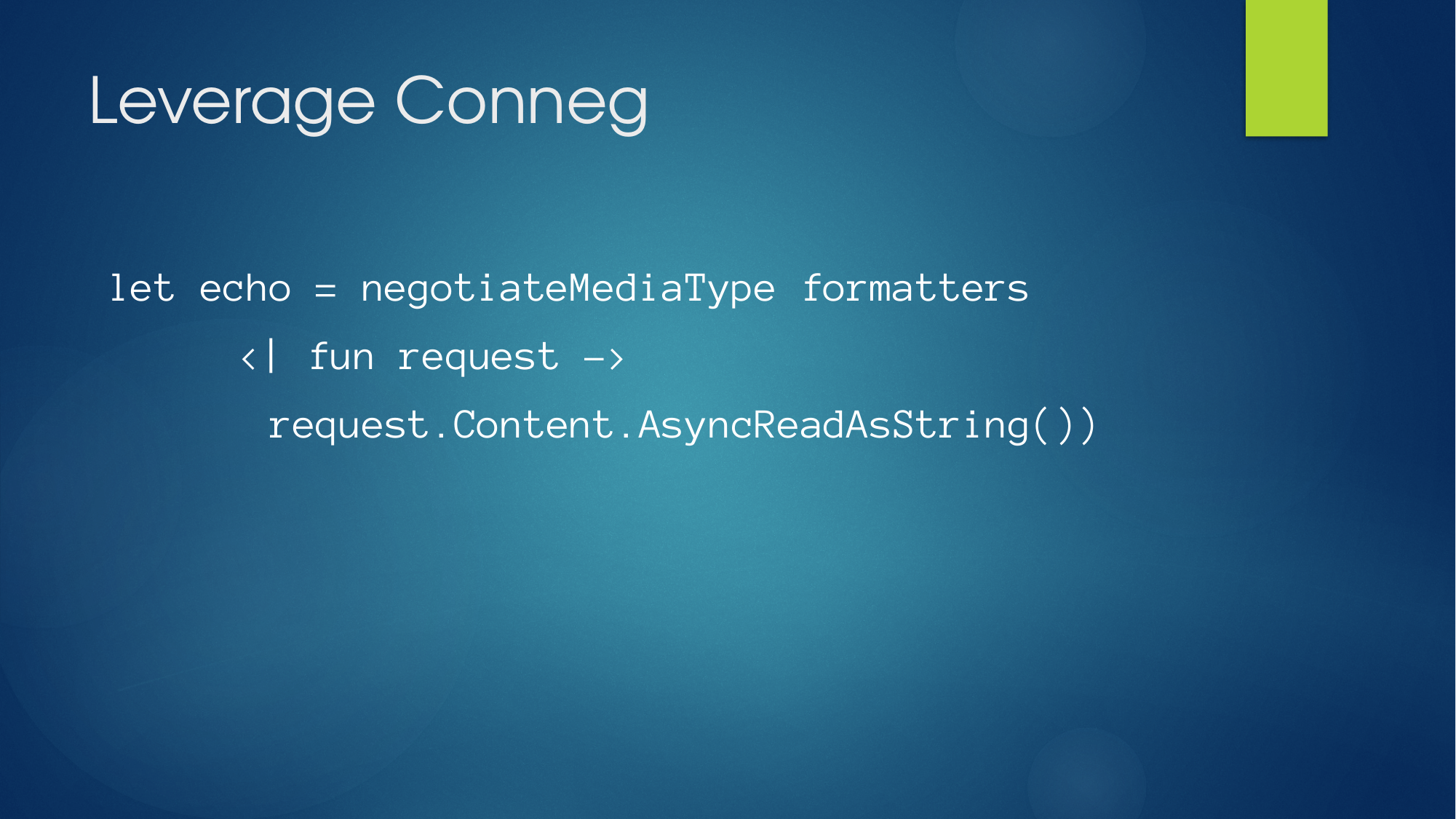

# Leverage Conneg
let echo = negotiateMediaType formatters
           <| fun request ->
       request.Content.AsyncReadAsString())